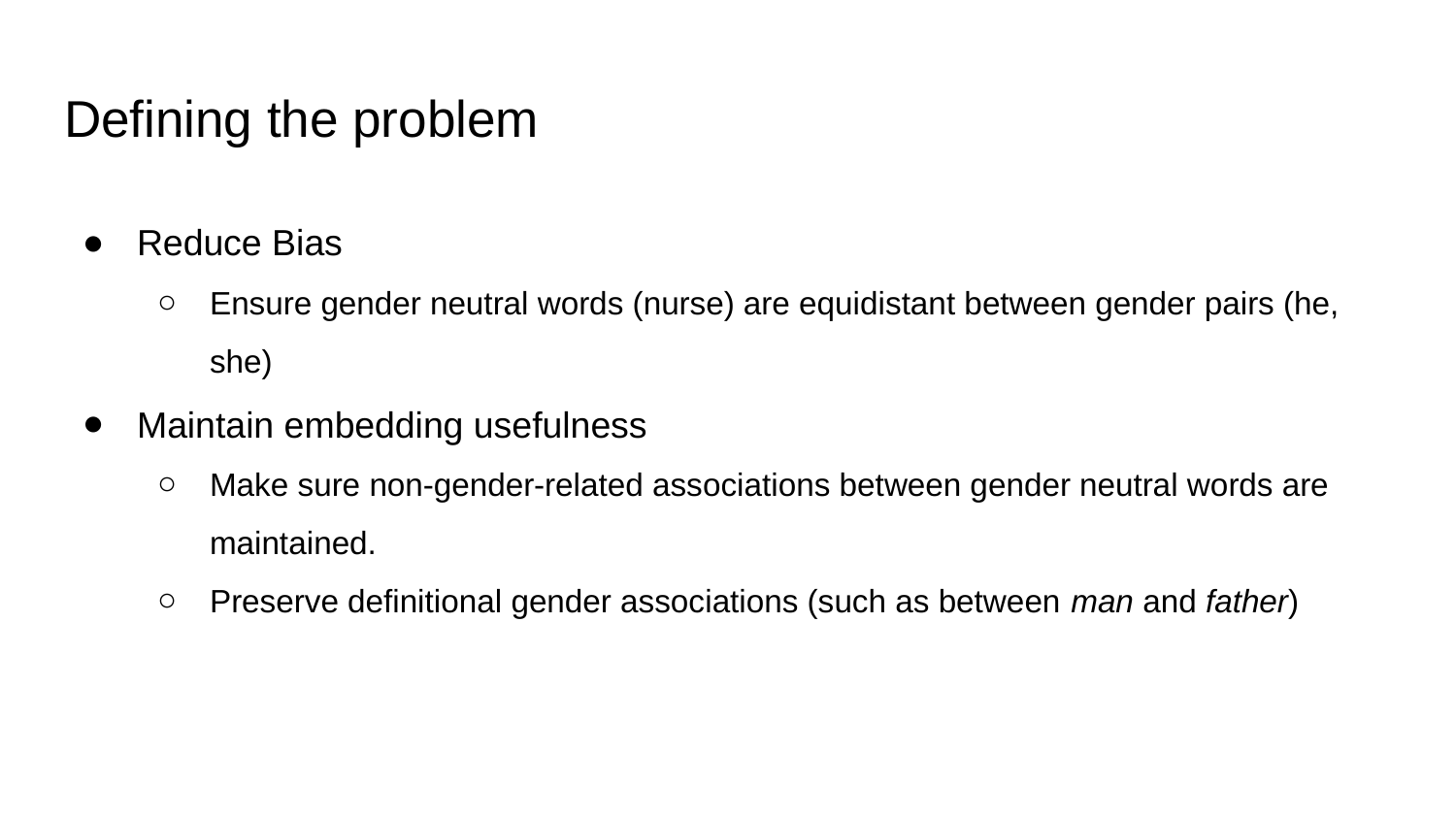

# Defining the problem
Reduce Bias
Ensure gender neutral words (nurse) are equidistant between gender pairs (he, she)
Maintain embedding usefulness
Make sure non-gender-related associations between gender neutral words are maintained.
Preserve definitional gender associations (such as between man and father)